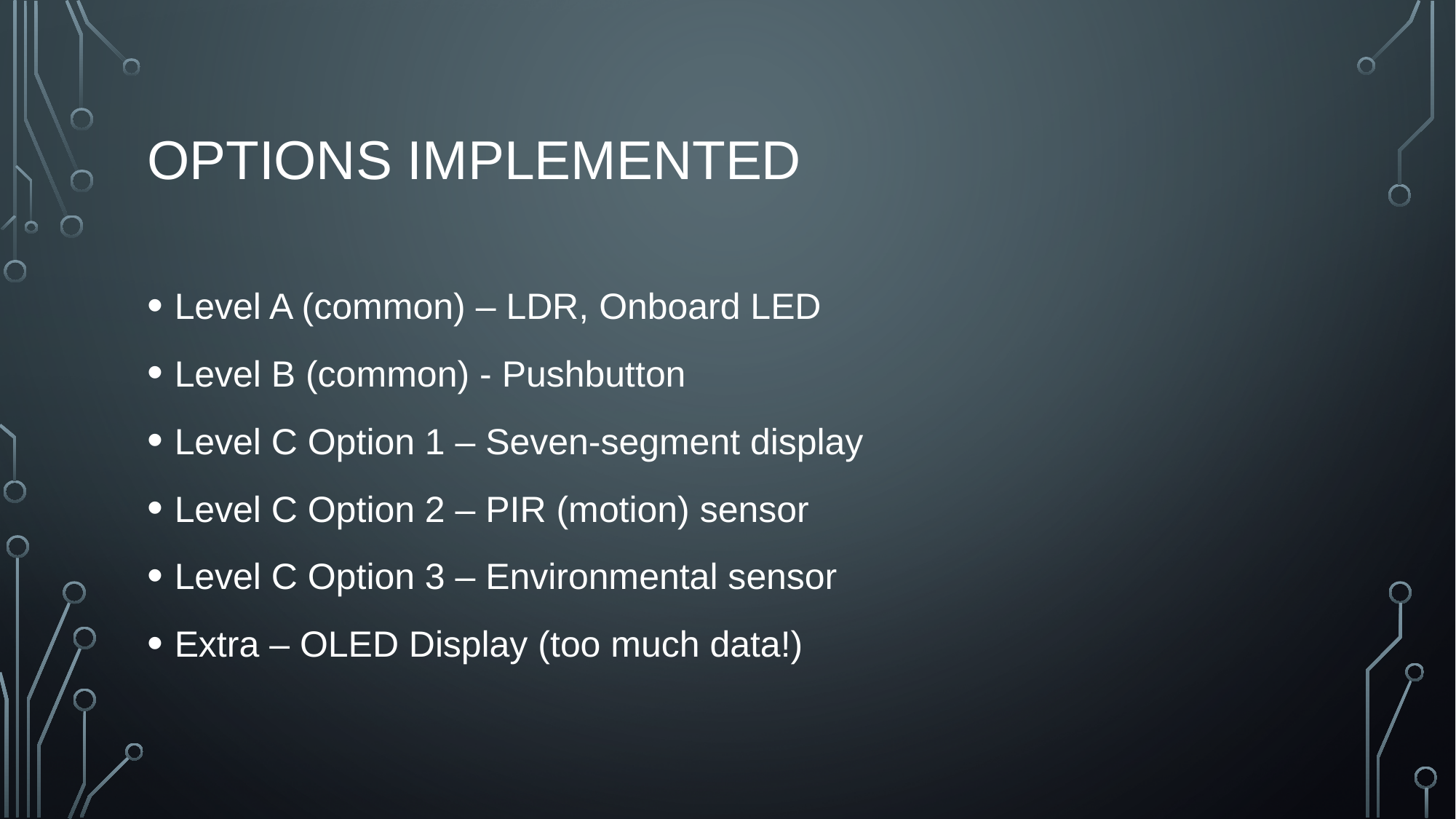

# Options implemented
Level A (common) – LDR, Onboard LED
Level B (common) - Pushbutton
Level C Option 1 – Seven-segment display
Level C Option 2 – PIR (motion) sensor
Level C Option 3 – Environmental sensor
Extra – OLED Display (too much data!)